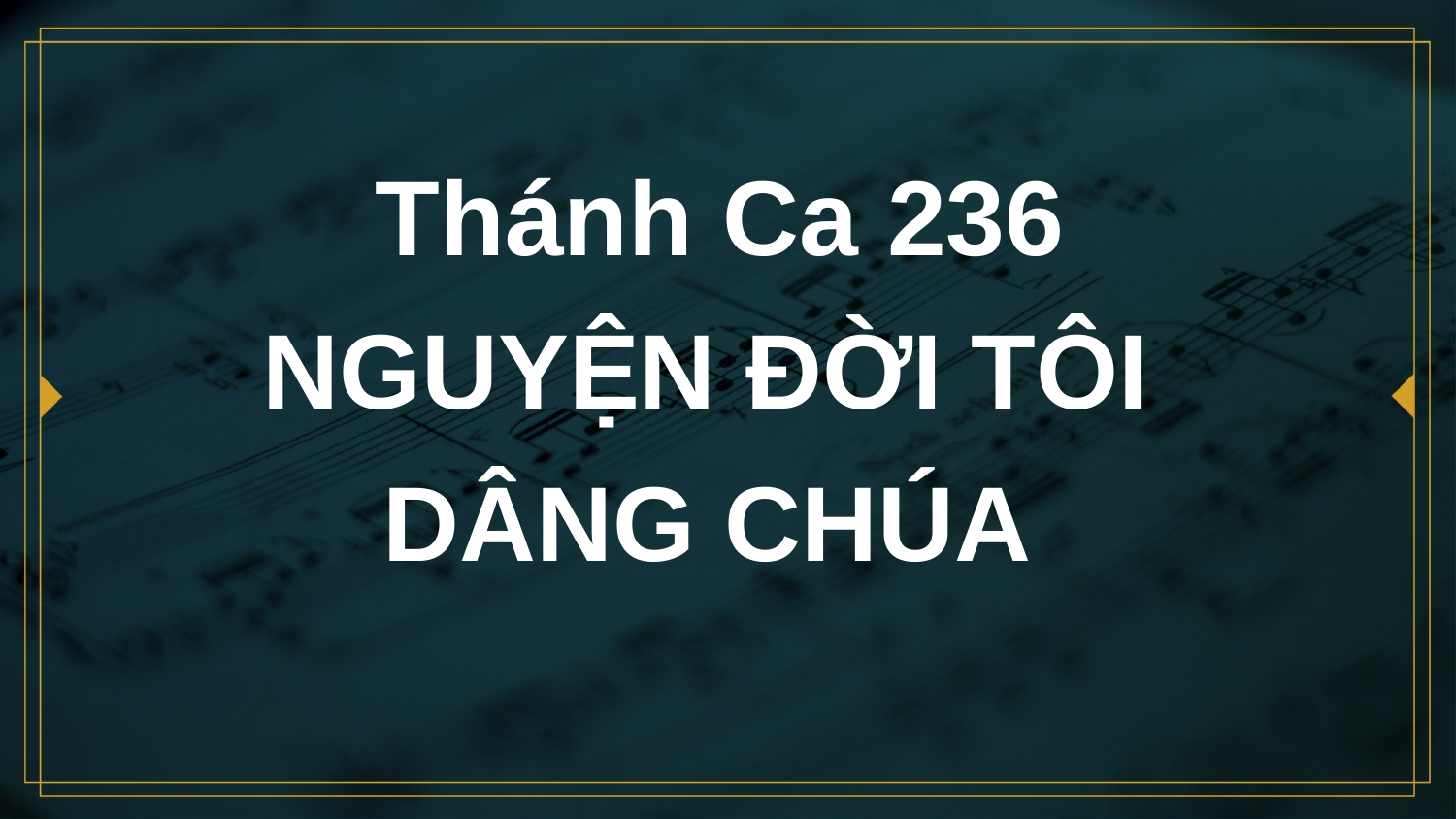

# Thánh Ca 236 NGUYỆN ĐỜI TÔI DÂNG CHÚA